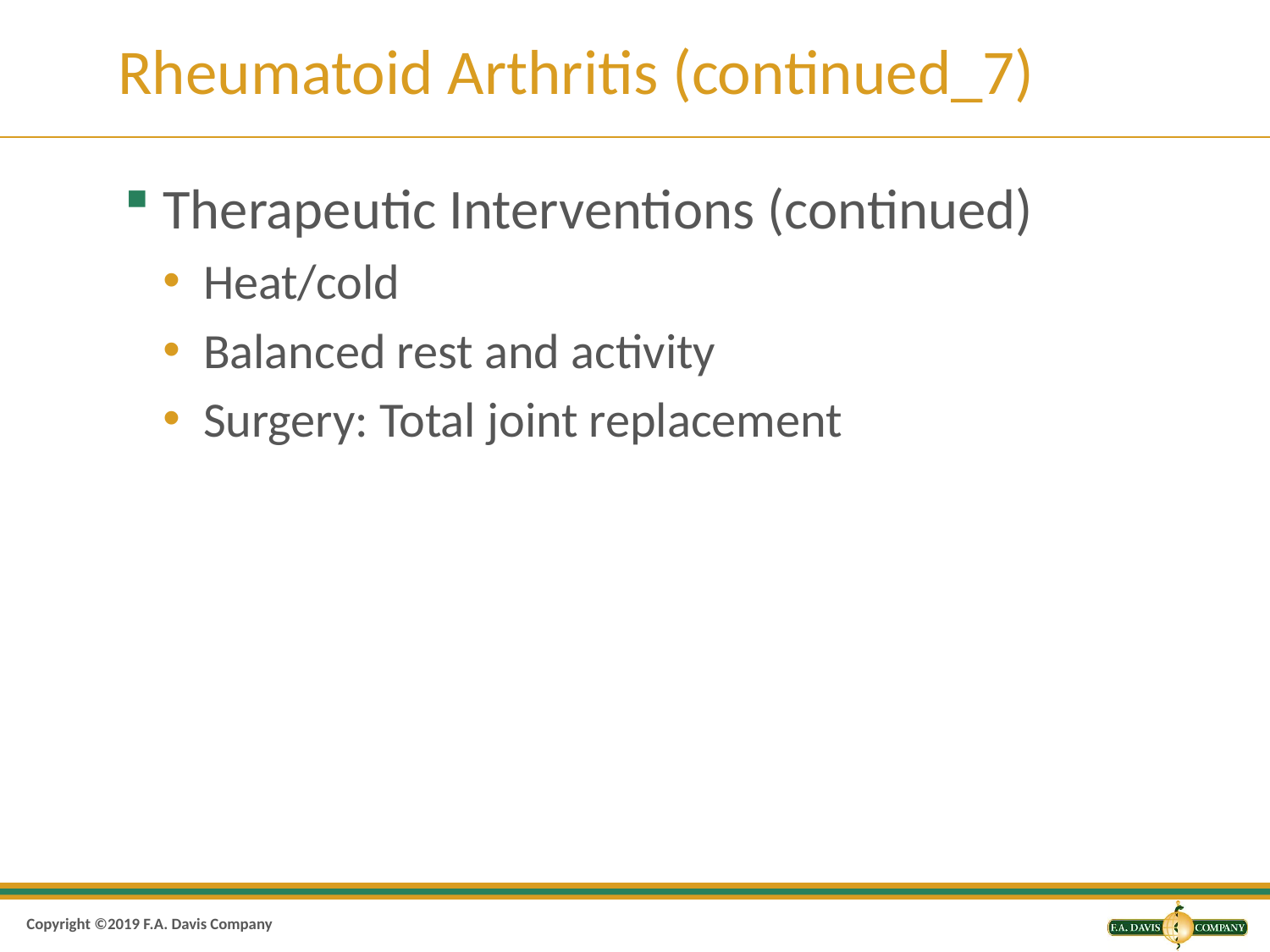

# Rheumatoid Arthritis (continued_7)
Therapeutic Interventions (continued)
Heat/cold
Balanced rest and activity
Surgery: Total joint replacement